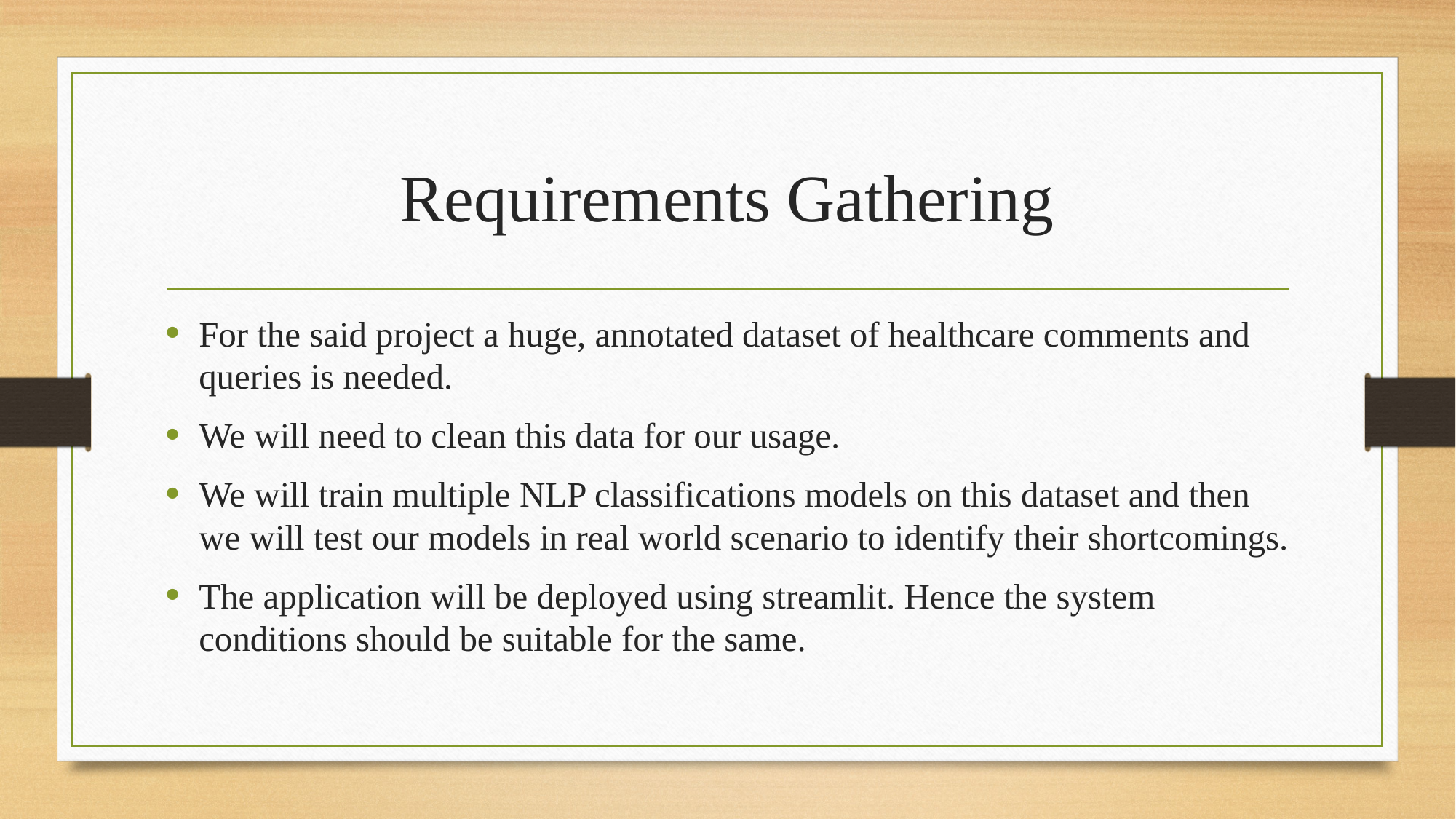

# Requirements Gathering
For the said project a huge, annotated dataset of healthcare comments and queries is needed.
We will need to clean this data for our usage.
We will train multiple NLP classifications models on this dataset and then we will test our models in real world scenario to identify their shortcomings.
The application will be deployed using streamlit. Hence the system conditions should be suitable for the same.